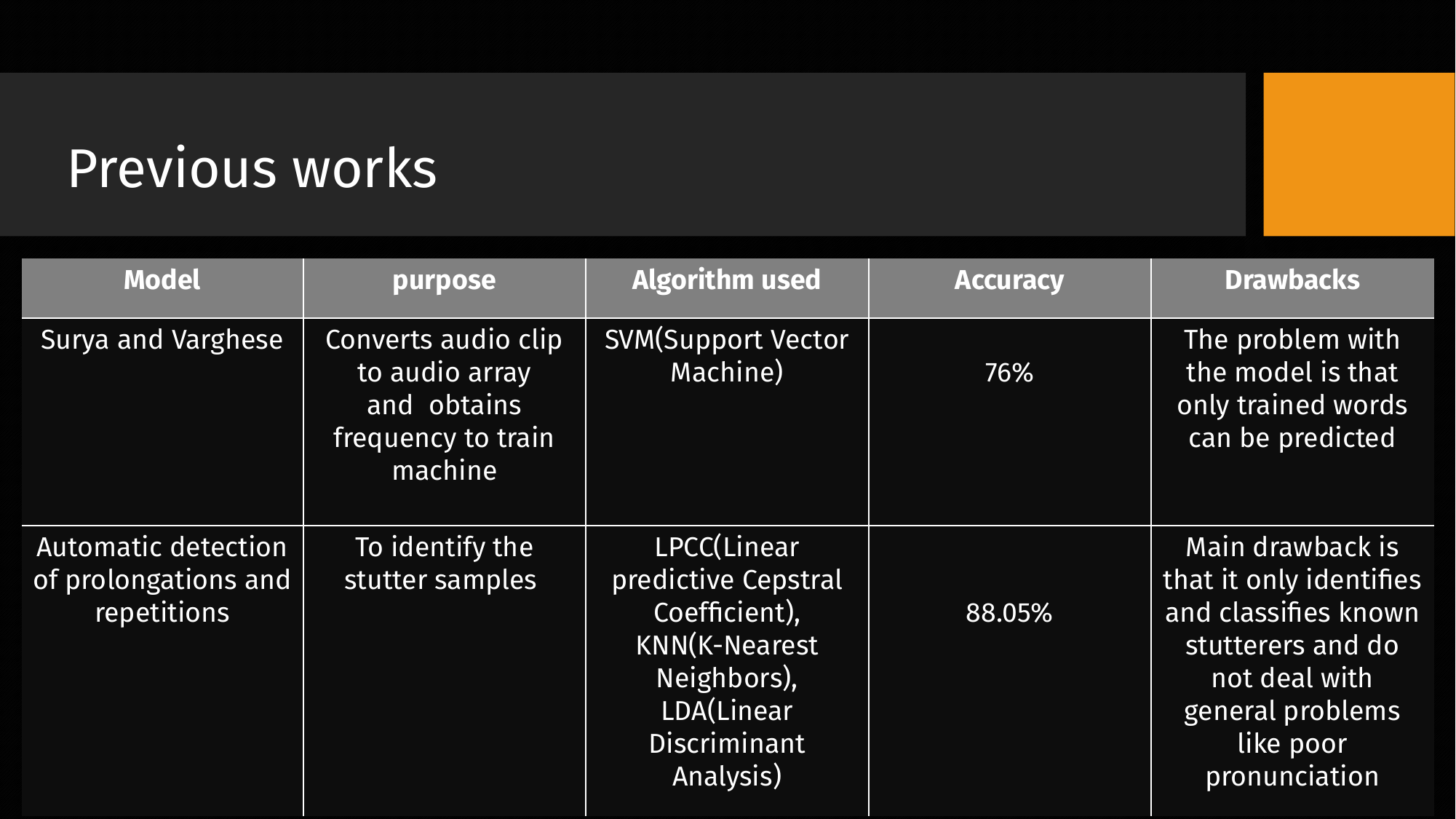

# Previous works
| Model | purpose | Algorithm used | Accuracy | Drawbacks |
| --- | --- | --- | --- | --- |
| Surya and Varghese | Converts audio clip to audio array and  obtains frequency to train machine | SVM(Support Vector Machine) | 76% | The problem with the model is that only trained words can be predicted |
| Automatic detection of prolongations and repetitions | To identify the stutter samples | LPCC(Linear predictive Cepstral Coefficient), KNN(K-Nearest Neighbors), LDA(Linear Discriminant Analysis) | 88.05% | Main drawback is that it only identifies and classifies known stutterers and do not deal with general problems like poor pronunciation |